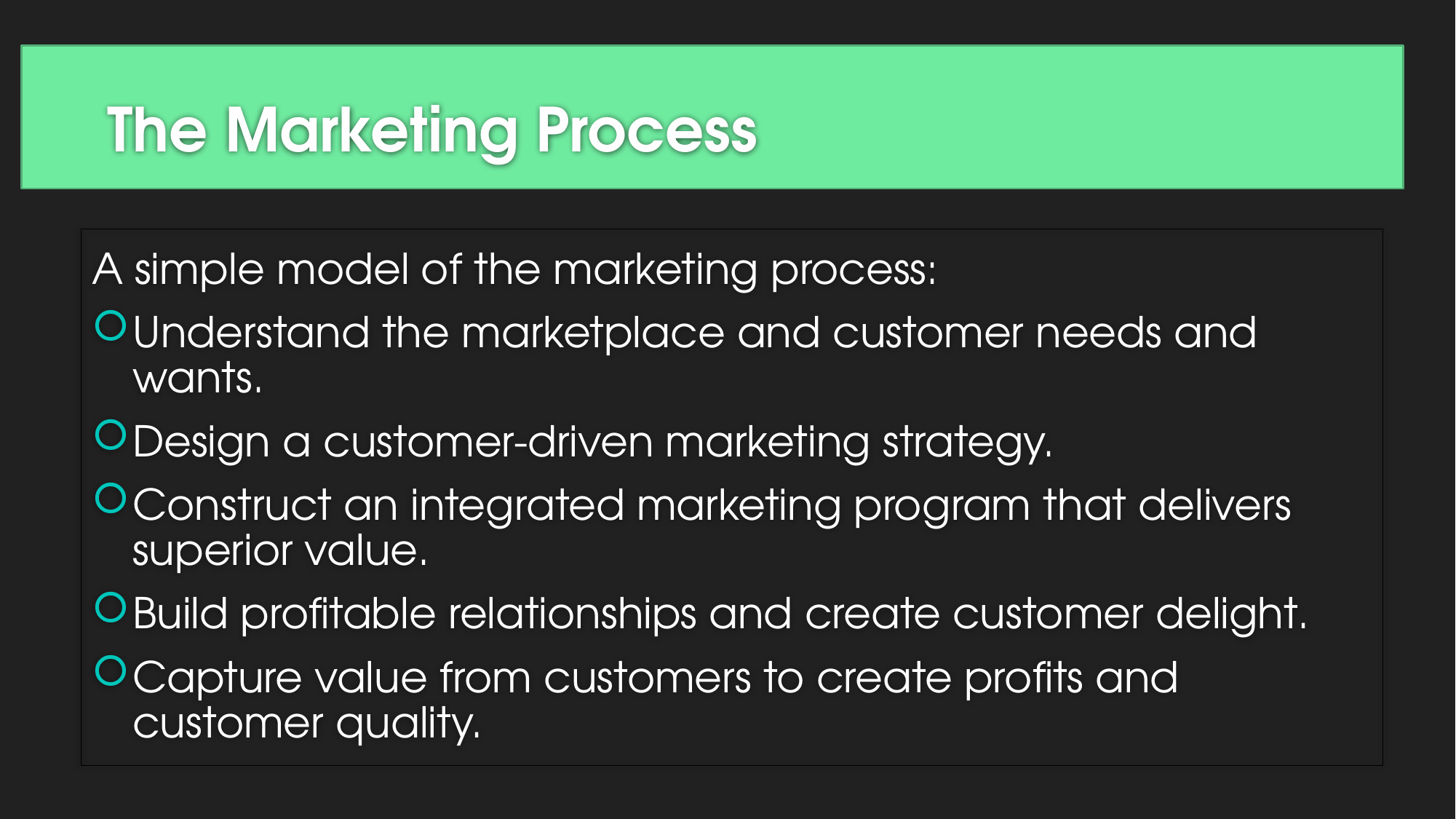

The Marketing Process

A simple model of the marketing process:
Understand the marketplace and customer needs and wants.
Design a customer-driven marketing strategy.
Construct an integrated marketing program that delivers superior value.
Build profitable relationships and create customer delight.
Capture value from customers to create profits and customer quality.